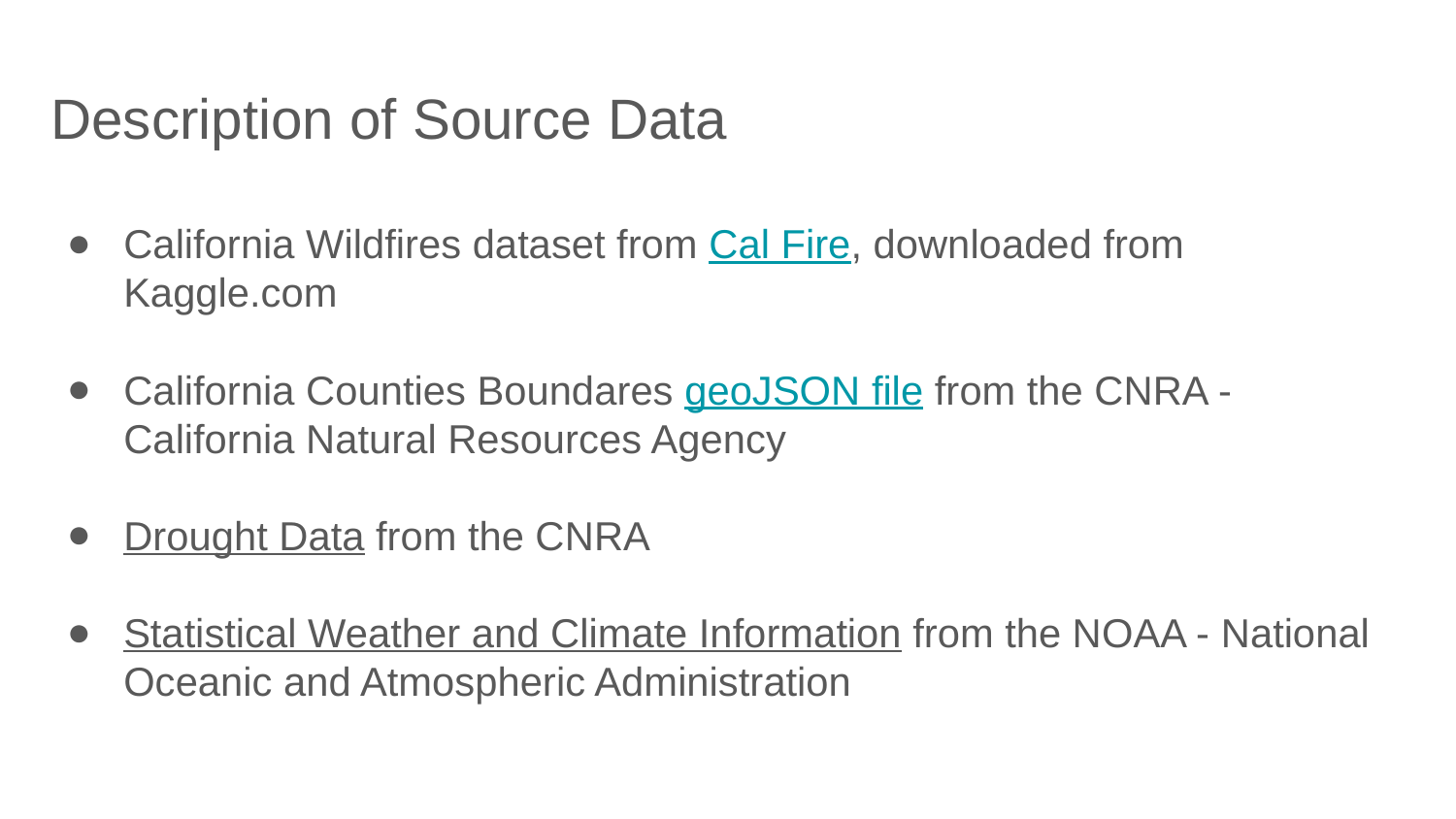

Description of Source Data

California Wildfires dataset from Cal Fire, downloaded from Kaggle.com

California Counties Boundares geoJSON file from the CNRA - California Natural Resources Agency

Drought Data from the CNRA

Statistical Weather and Climate Information from the NOAA - National Oceanic and Atmospheric Administration